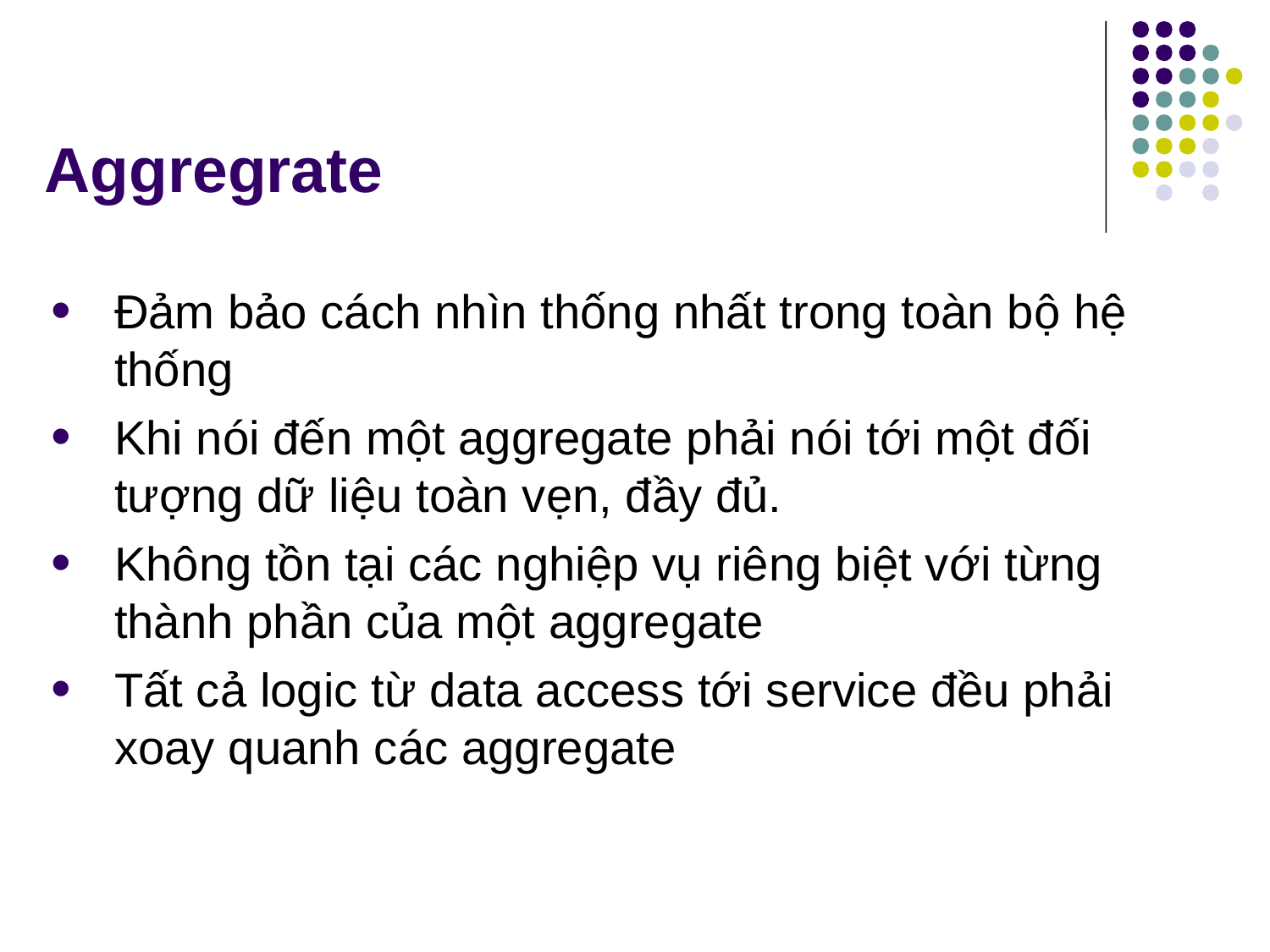

# Aggregrate
Đảm bảo cách nhìn thống nhất trong toàn bộ hệ thống
Khi nói đến một aggregate phải nói tới một đối tượng dữ liệu toàn vẹn, đầy đủ.
Không tồn tại các nghiệp vụ riêng biệt với từng thành phần của một aggregate
Tất cả logic từ data access tới service đều phải xoay quanh các aggregate